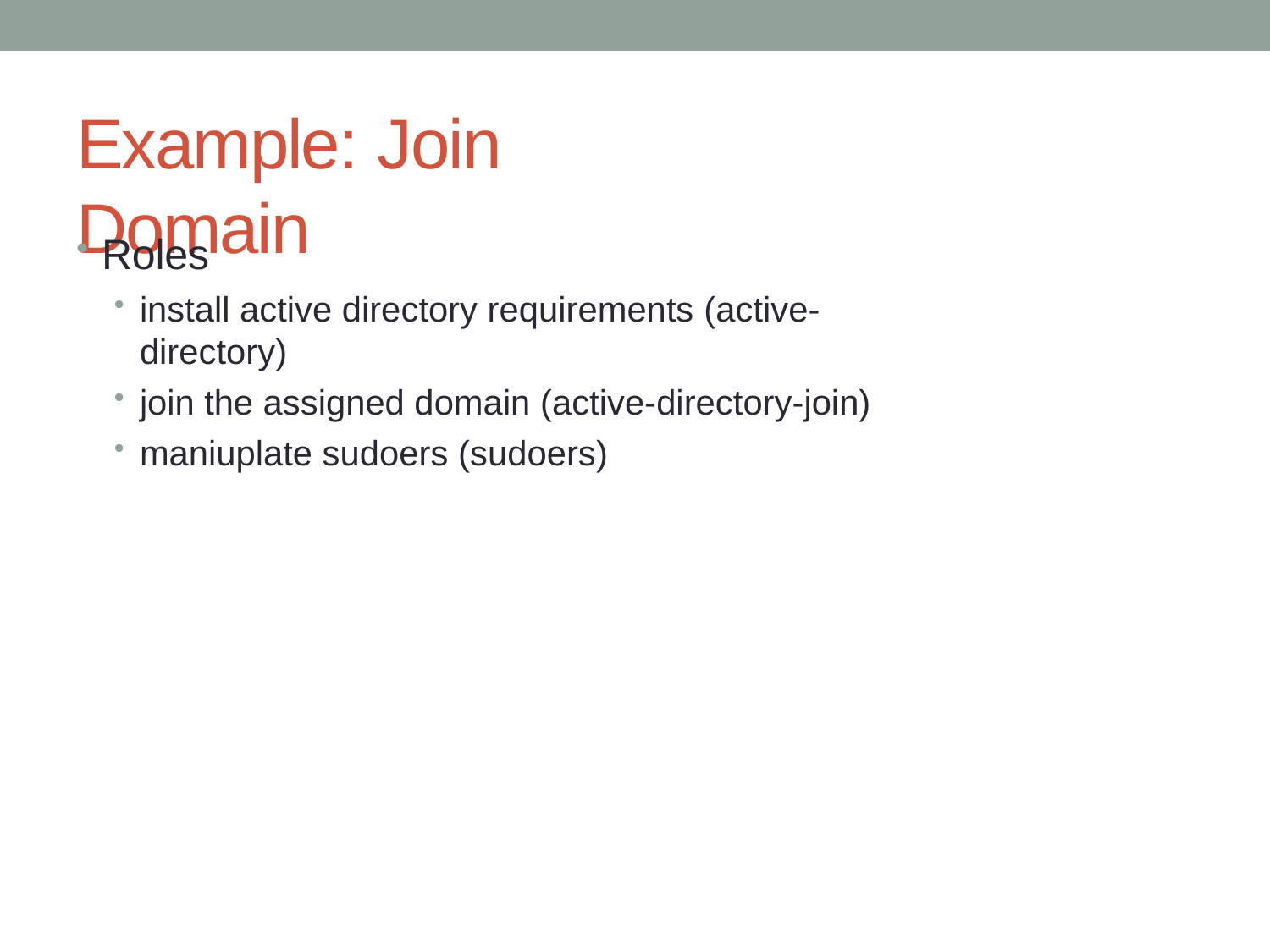

# Example: Join Domain
Roles
install active directory requirements (active-directory)
join the assigned domain (active-directory-join)
maniuplate sudoers (sudoers)